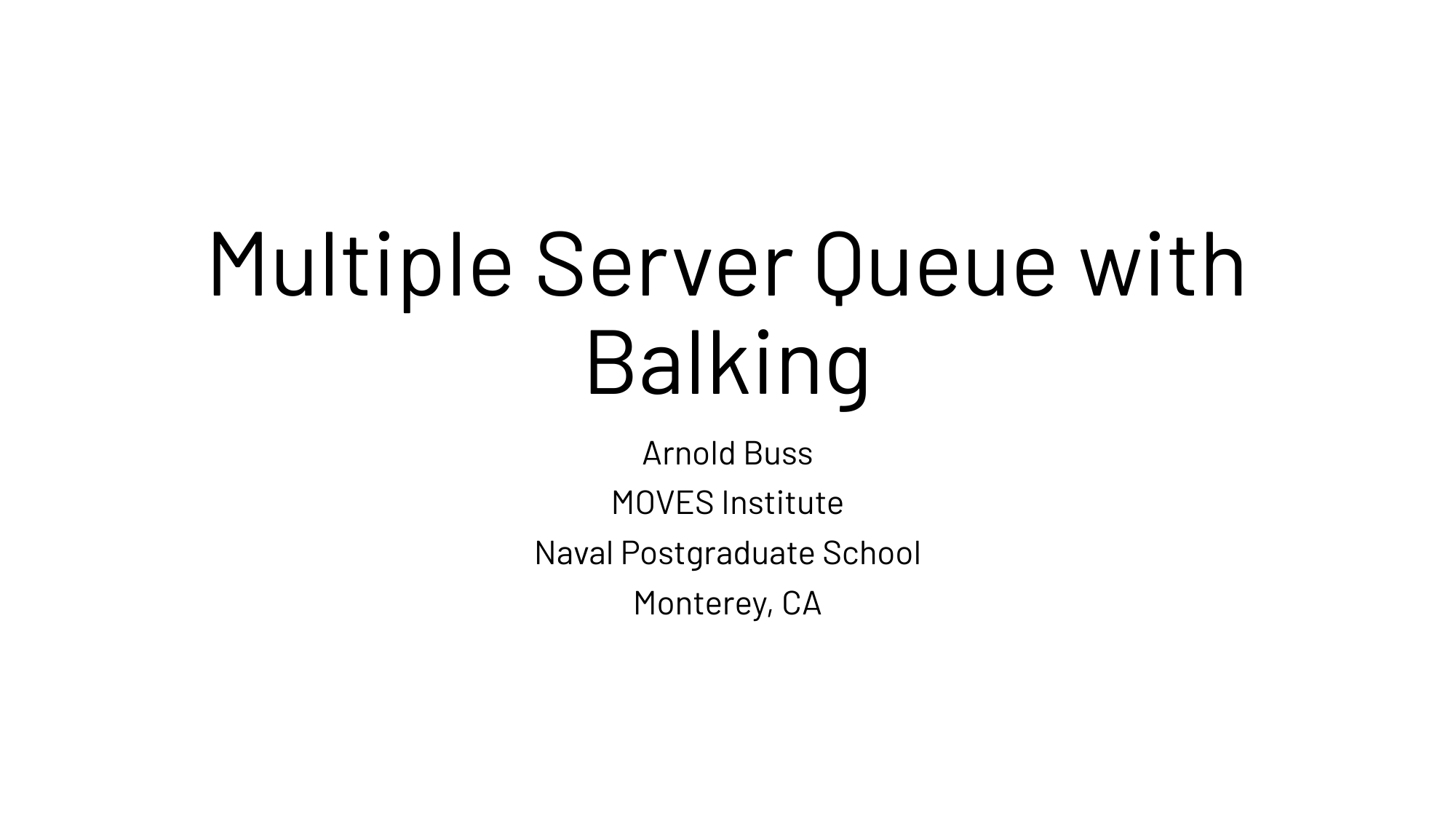

# Multiple Server Queue with Balking
Arnold Buss
MOVES Institute
Naval Postgraduate School
Monterey, CA